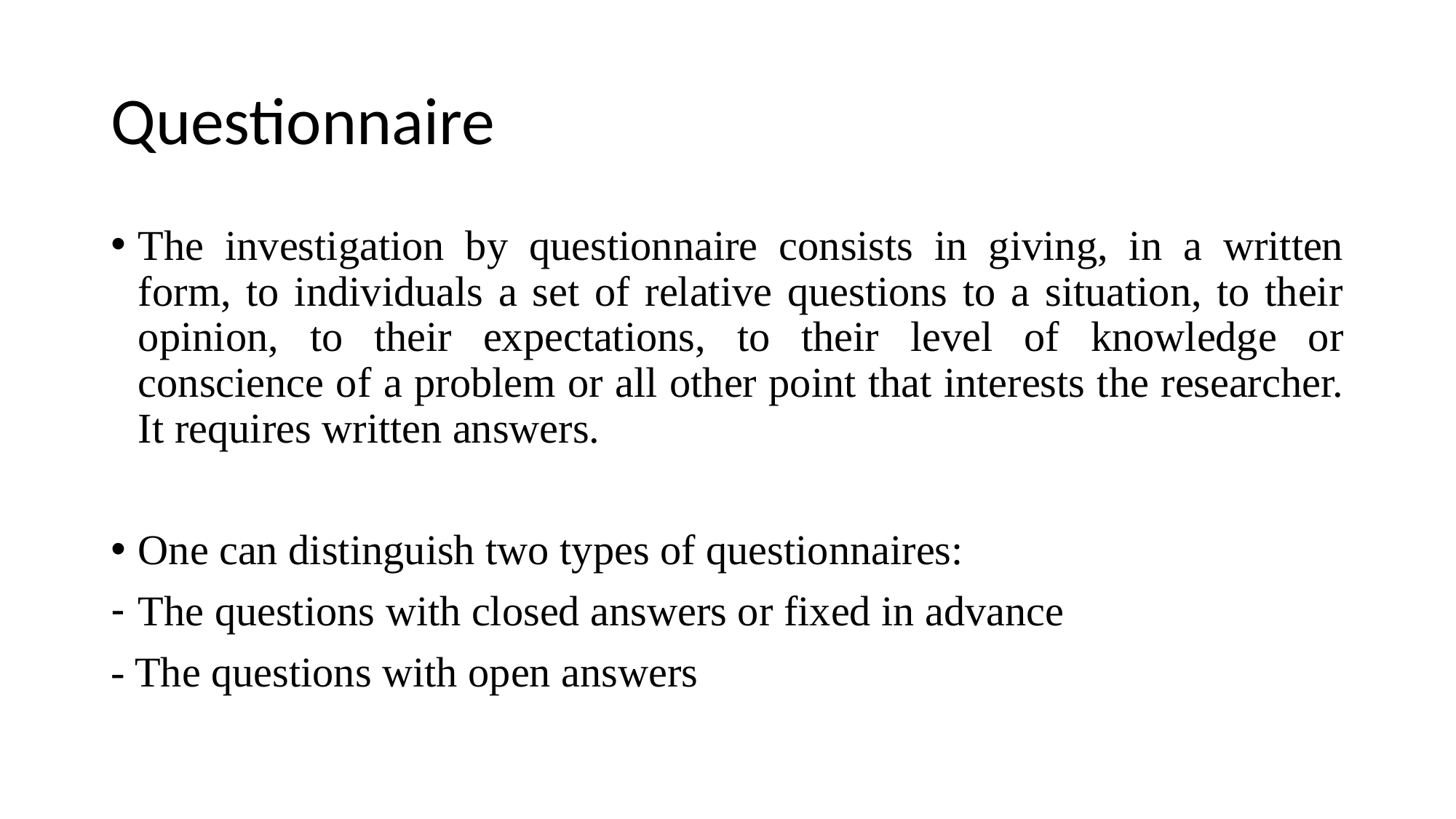

# Questionnaire
The investigation by questionnaire consists in giving, in a written form, to individuals a set of relative questions to a situation, to their opinion, to their expectations, to their level of knowledge or conscience of a problem or all other point that interests the researcher. It requires written answers.

One can distinguish two types of questionnaires:
The questions with closed answers or fixed in advance
- The questions with open answers